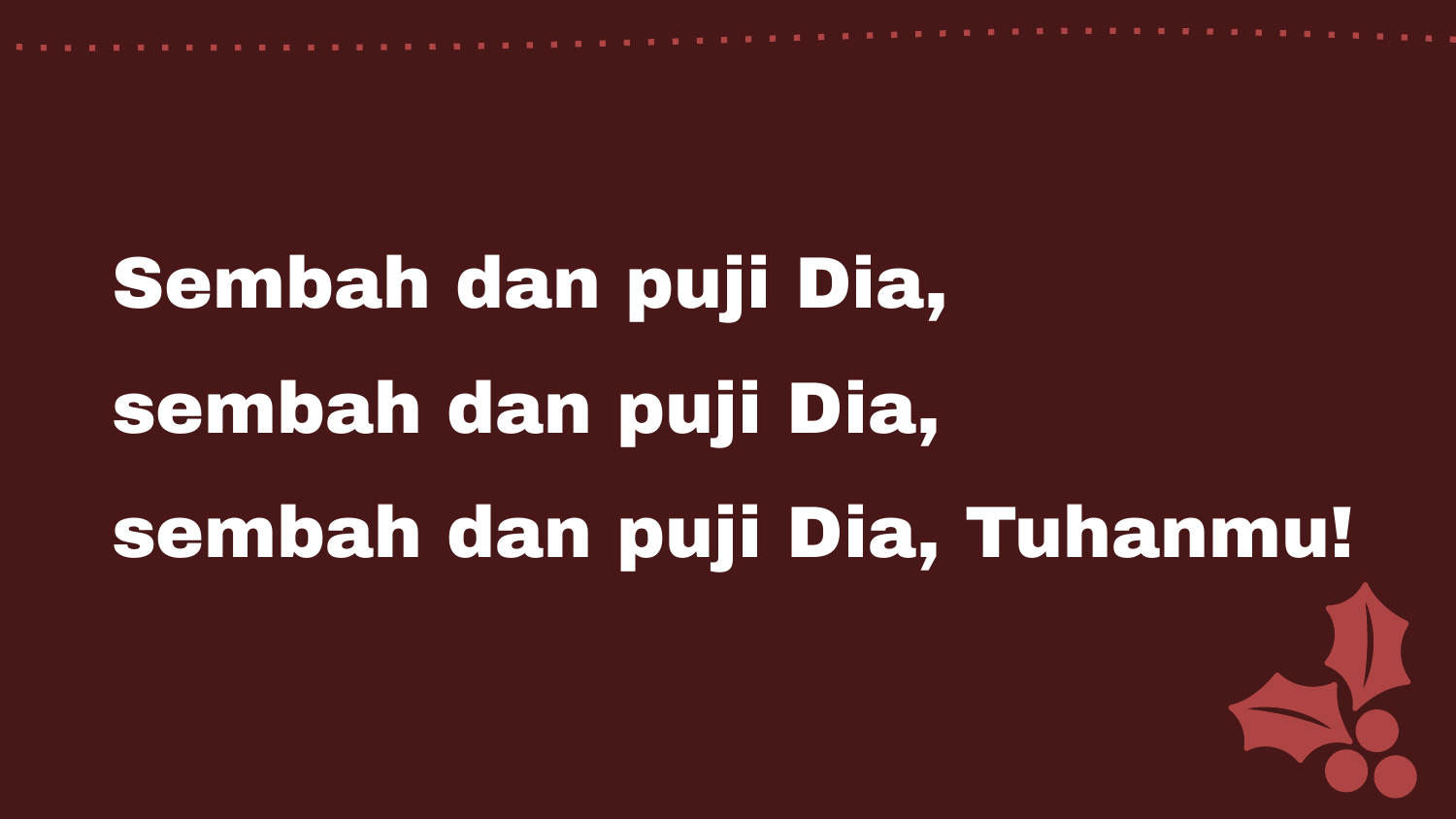

Sembah dan puji Dia,
sembah dan puji Dia,
sembah dan puji Dia, Tuhanmu!